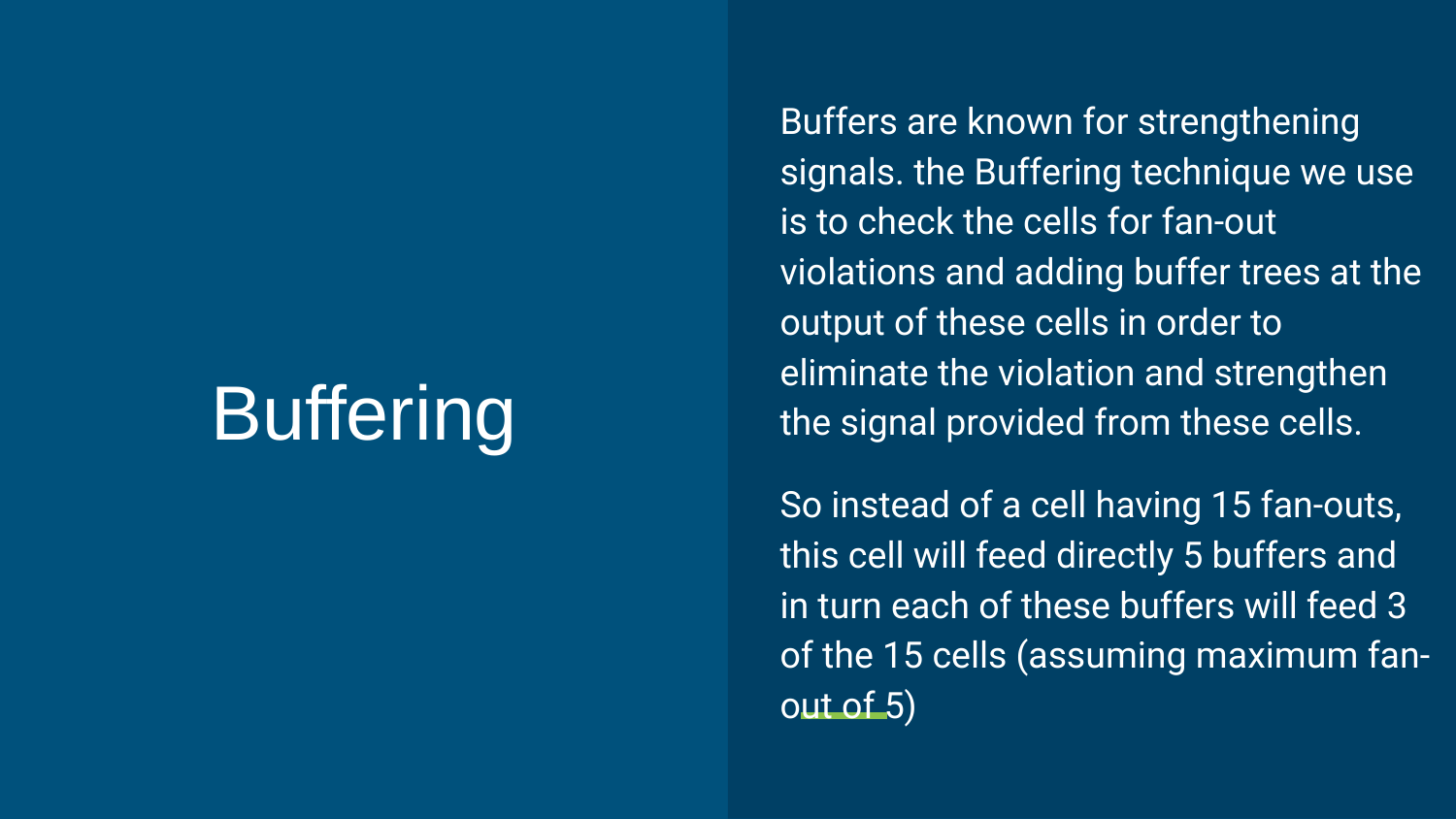

Buffers are known for strengthening signals. the Buffering technique we use is to check the cells for fan-out violations and adding buffer trees at the output of these cells in order to eliminate the violation and strengthen the signal provided from these cells.
So instead of a cell having 15 fan-outs, this cell will feed directly 5 buffers and in turn each of these buffers will feed 3 of the 15 cells (assuming maximum fan-out of 5)

# Buffering